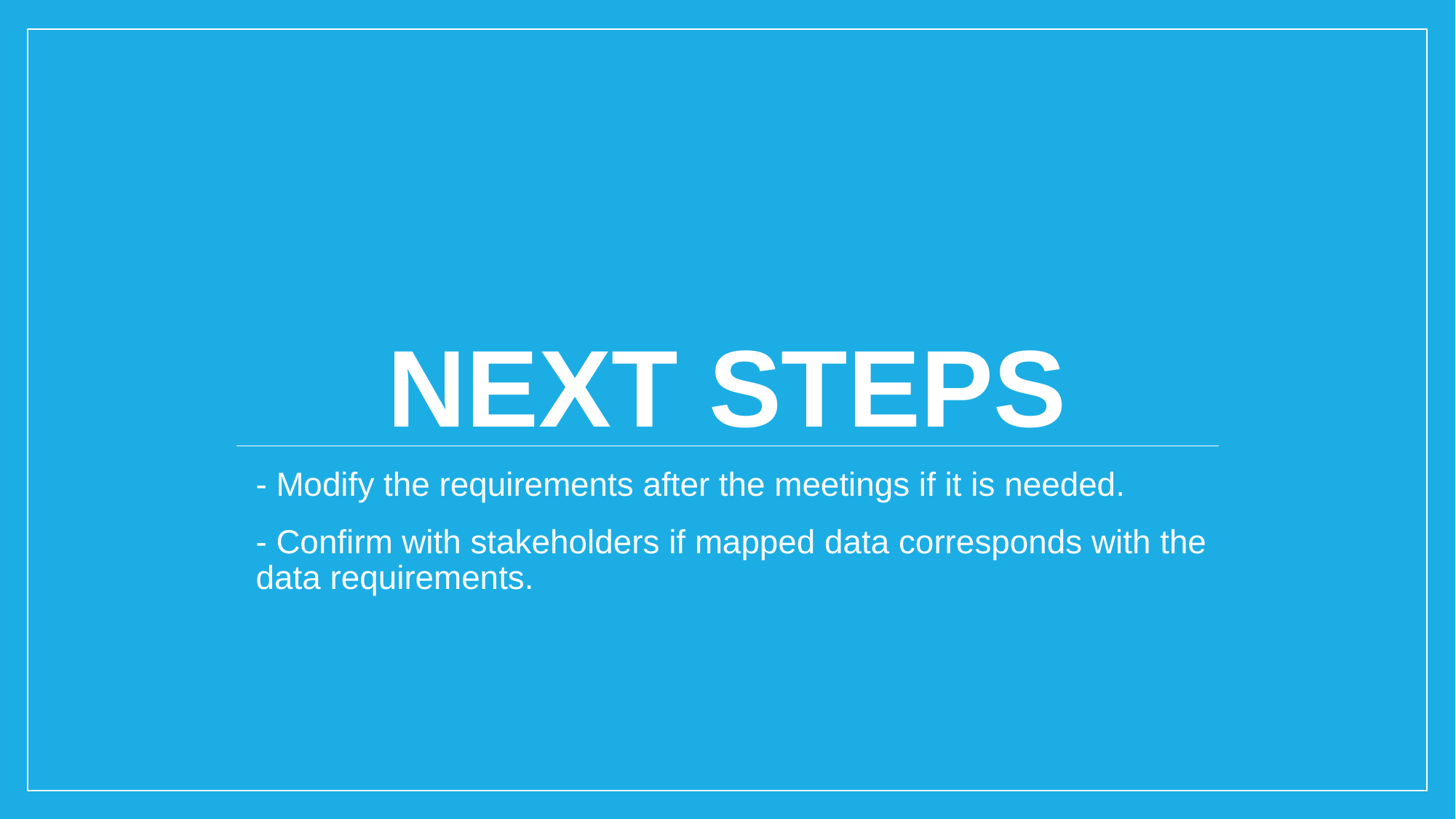

# Next Steps
- Modify the requirements after the meetings if it is needed.
- Confirm with stakeholders if mapped data corresponds with the data requirements.